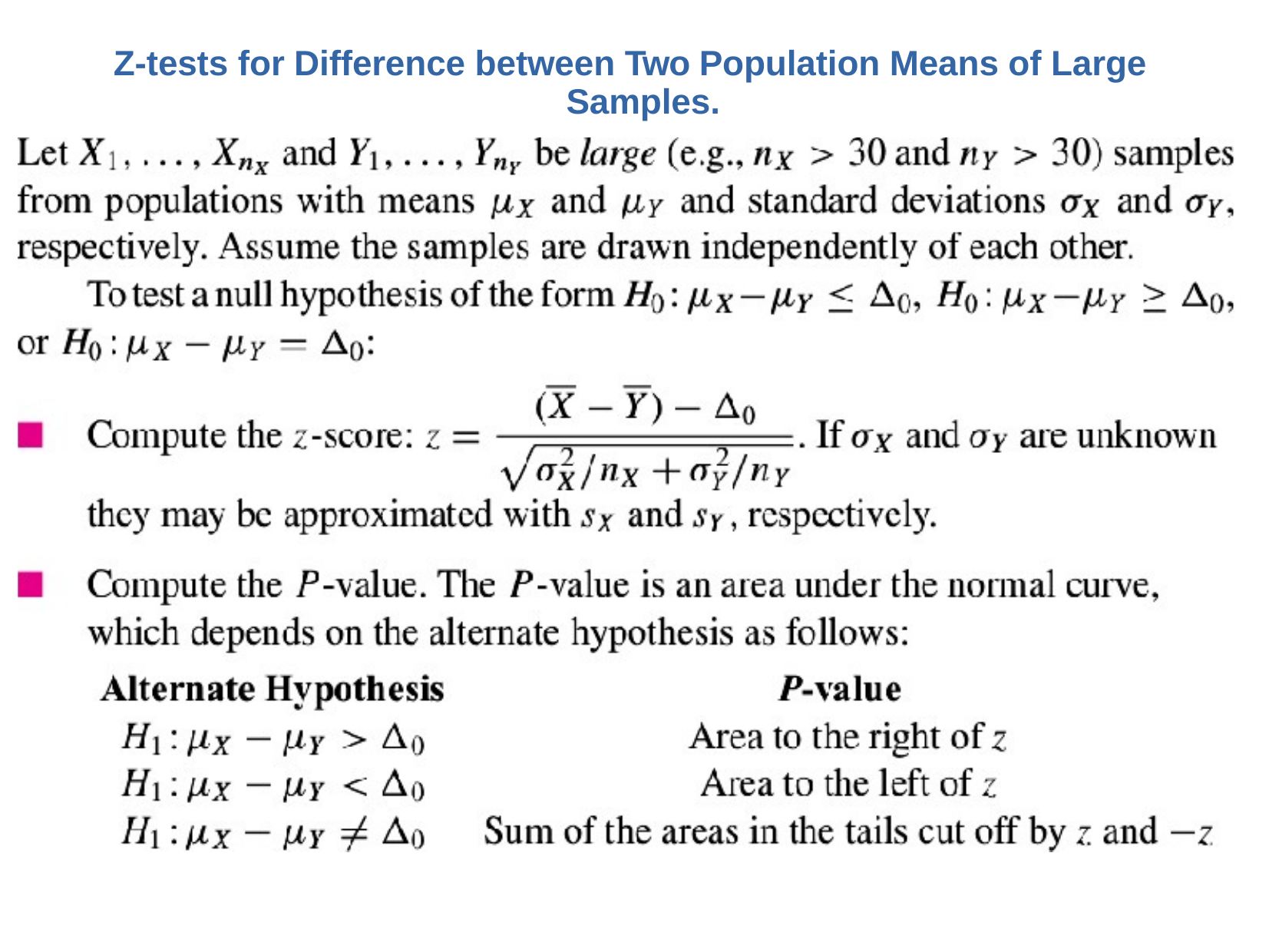

# Z-tests for Difference between Two Population Means of Large  Samples.